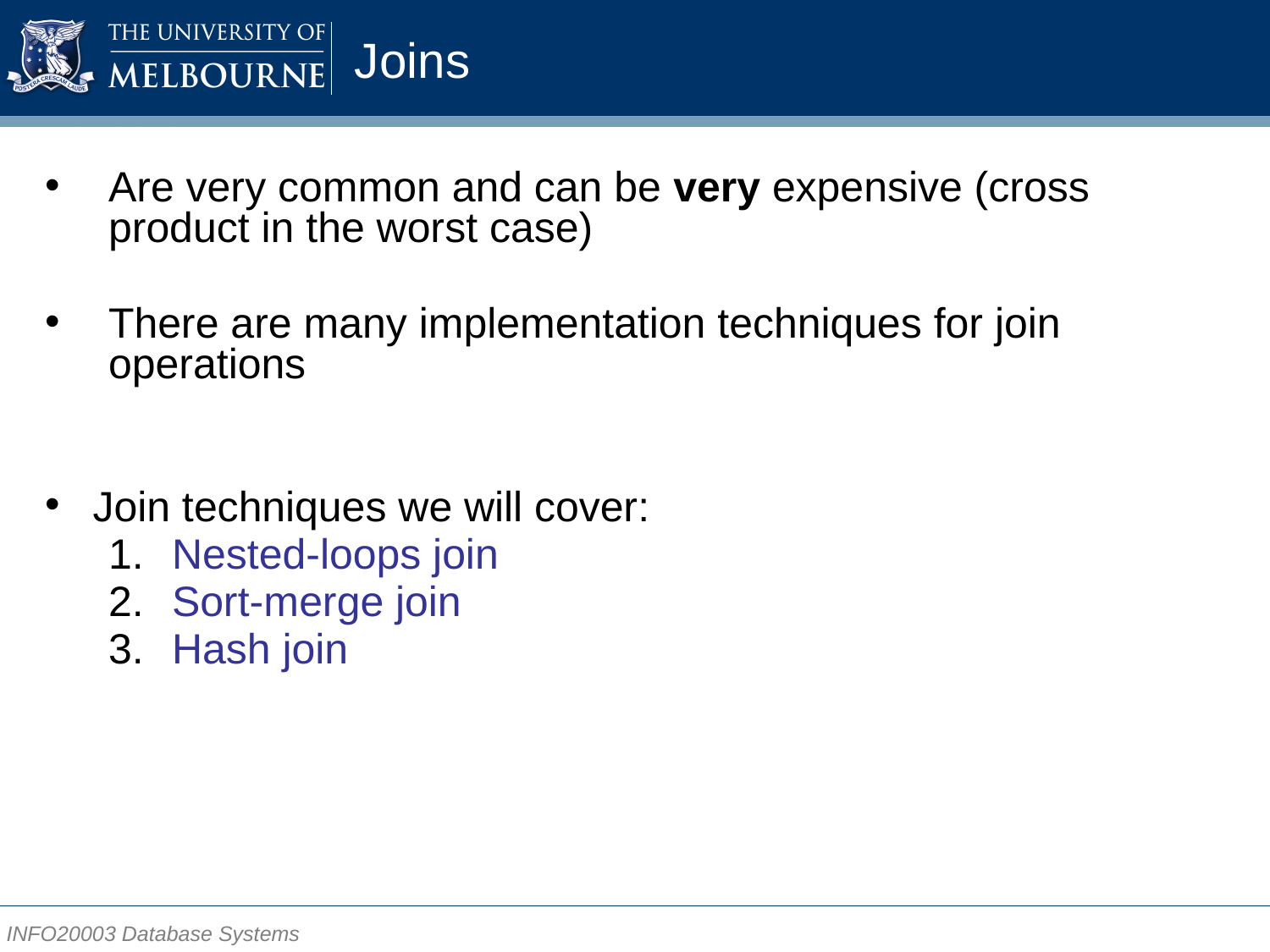

# Joins
Are very common and can be very expensive (cross product in the worst case)

There are many implementation techniques for join operations

Join techniques we will cover:
Nested-loops join
Sort-merge join
Hash join